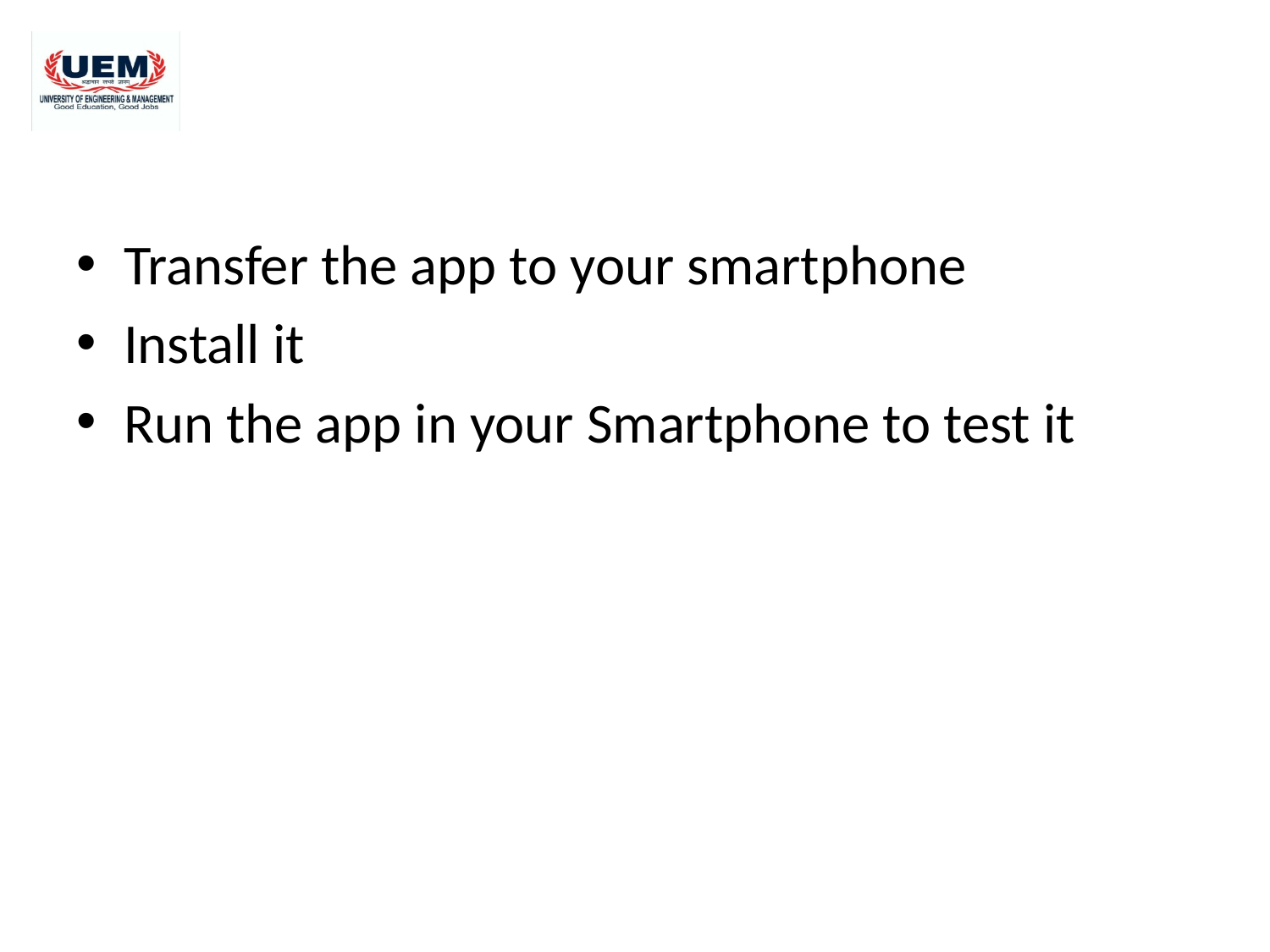

#
Transfer the app to your smartphone
Install it
Run the app in your Smartphone to test it